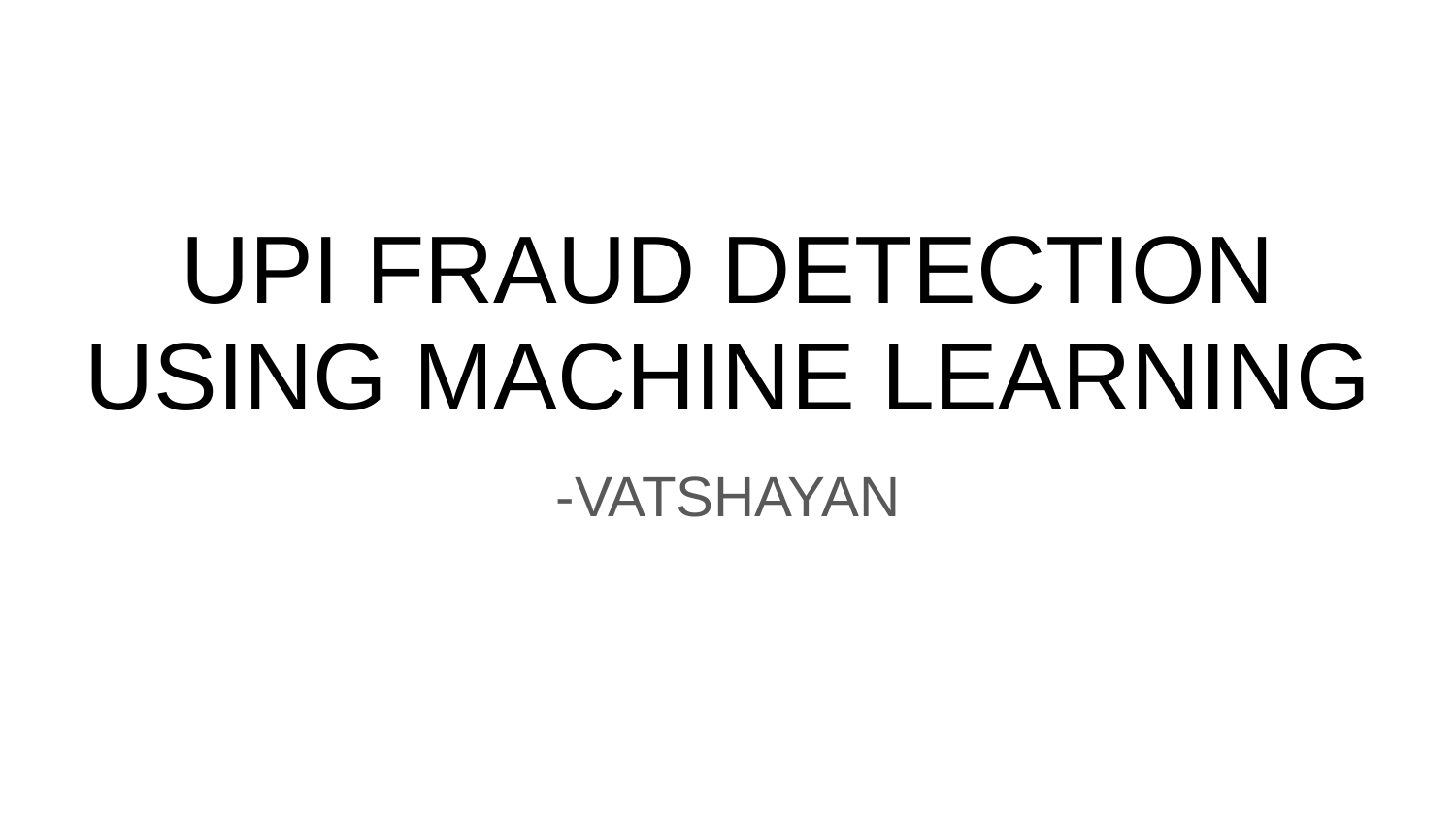

# UPI FRAUD DETECTION USING MACHINE LEARNING
-VATSHAYAN